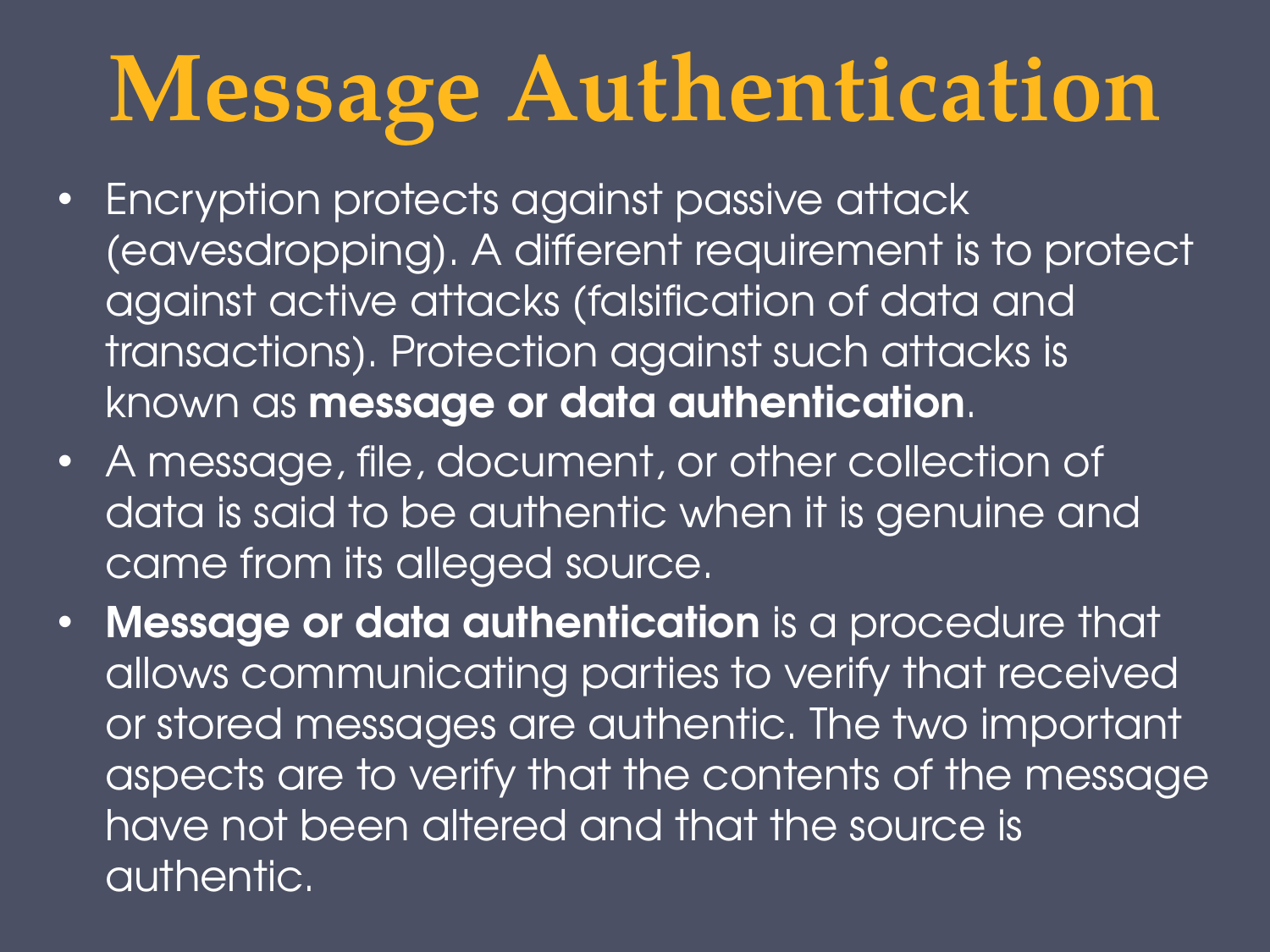

# Message Authentication
Encryption protects against passive attack (eavesdropping). A different requirement is to protect against active attacks (falsification of data and transactions). Protection against such attacks is known as message or data authentication.
A message, file, document, or other collection of data is said to be authentic when it is genuine and came from its alleged source.
Message or data authentication is a procedure that allows communicating parties to verify that received or stored messages are authentic. The two important aspects are to verify that the contents of the message have not been altered and that the source is authentic.